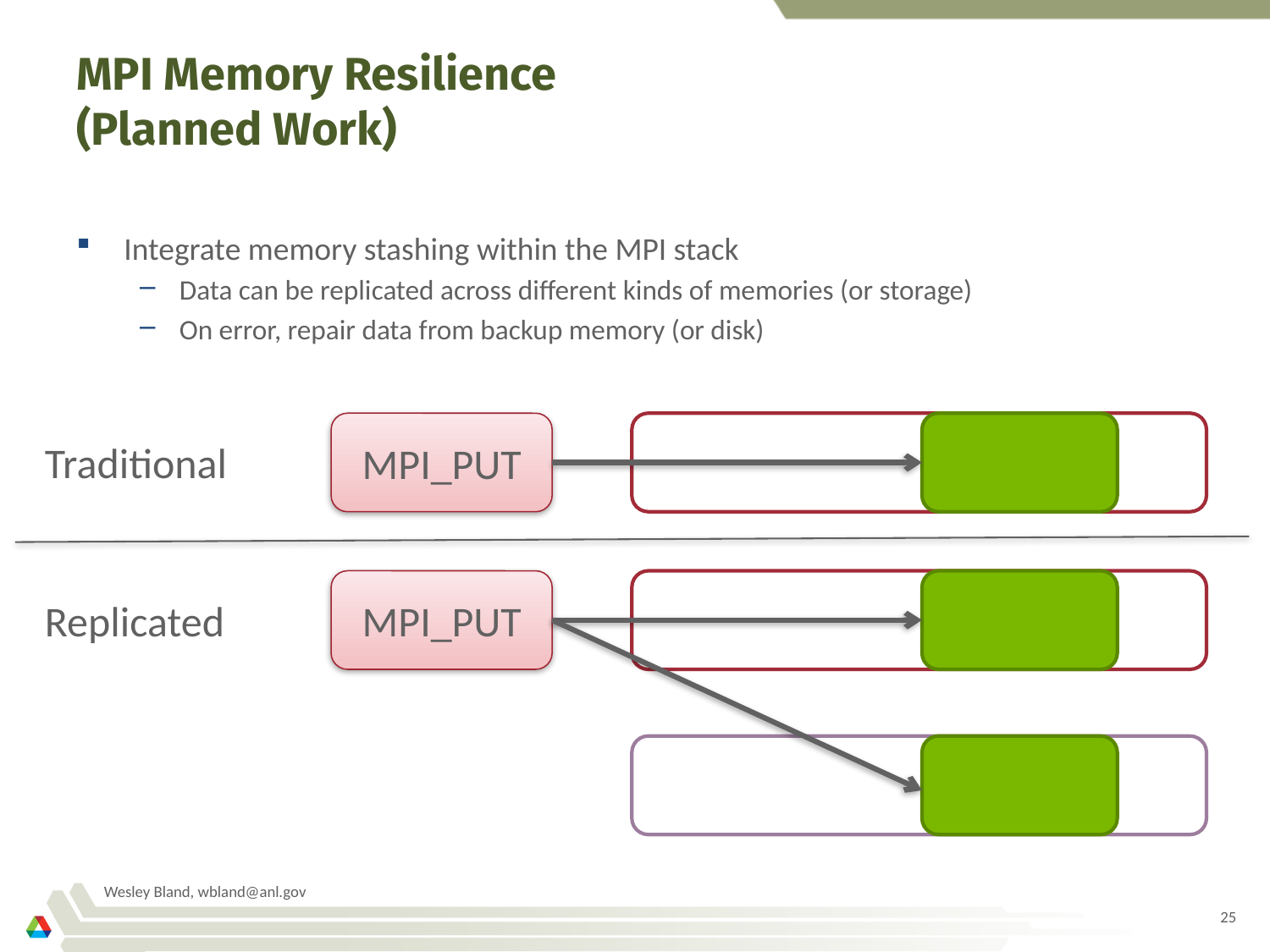

# MPI Memory Resilience (Planned Work)
Integrate memory stashing within the MPI stack
Data can be replicated across different kinds of memories (or storage)
On error, repair data from backup memory (or disk)
MPI_PUT

Traditional
MPI_PUT

Replicated
Wesley Bland, wbland@anl.gov
25